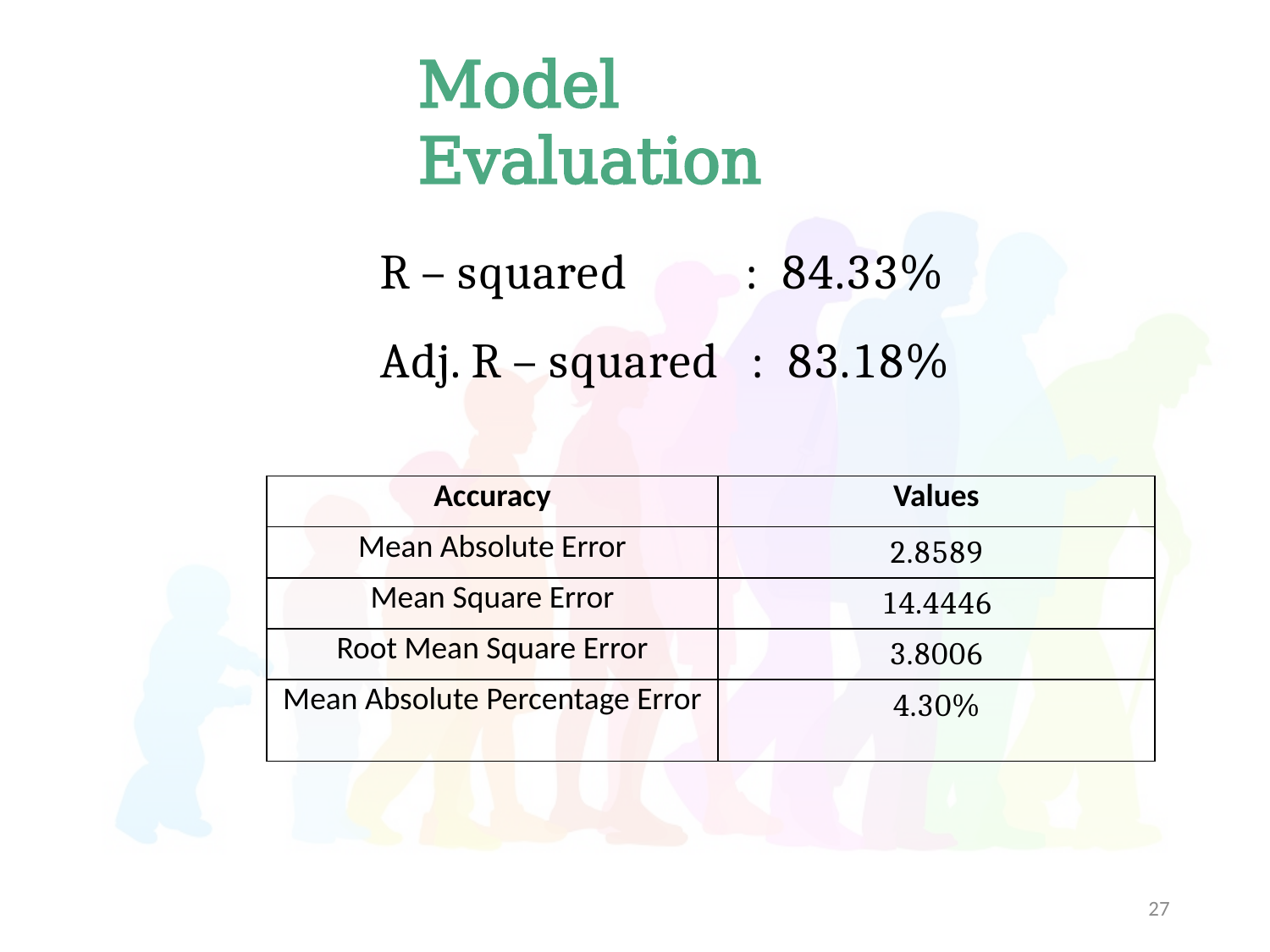

Model Evaluation
R – squared           :  84.33%
Adj. R – squared   :  83.18%
| Accuracy | Values |
| --- | --- |
| Mean Absolute Error | 2.8589 |
| Mean Square Error | 14.4446 |
| Root Mean Square Error | 3.8006 |
| Mean Absolute Percentage Error | 4.30% |
27